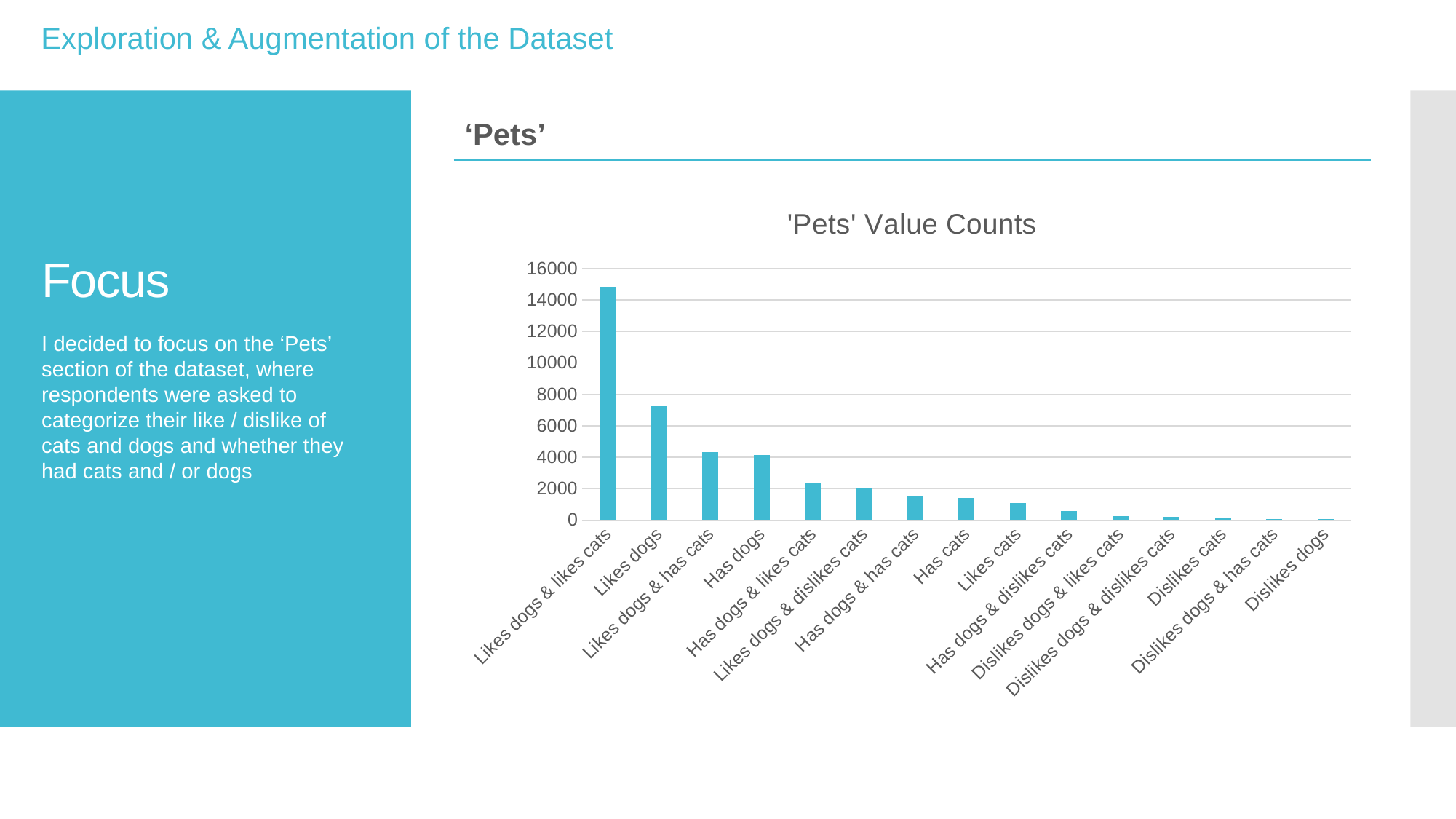

Exploration & Augmentation of the Dataset
‘Pets’
# Focus

### Chart:

| Category | 'Pets' Value Counts |
|---|---|
| Likes dogs & likes cats | 14814.0 |
| Likes dogs | 7224.0 |
| Likes dogs & has cats | 4313.0 |
| Has dogs | 4134.0 |
| Has dogs & likes cats | 2333.0 |
| Likes dogs & dislikes cats | 2029.0 |
| Has dogs & has cats | 1474.0 |
| Has cats | 1406.0 |
| Likes cats | 1063.0 |
| Has dogs & dislikes cats | 552.0 |
| Dislikes dogs & likes cats | 240.0 |
| Dislikes dogs & dislikes cats | 196.0 |
| Dislikes cats | 122.0 |
| Dislikes dogs & has cats | 81.0 |
| Dislikes dogs | 44.0 |
I decided to focus on the ‘Pets’ section of the dataset, where respondents were asked to categorize their like / dislike of cats and dogs and whether they had cats and / or dogs